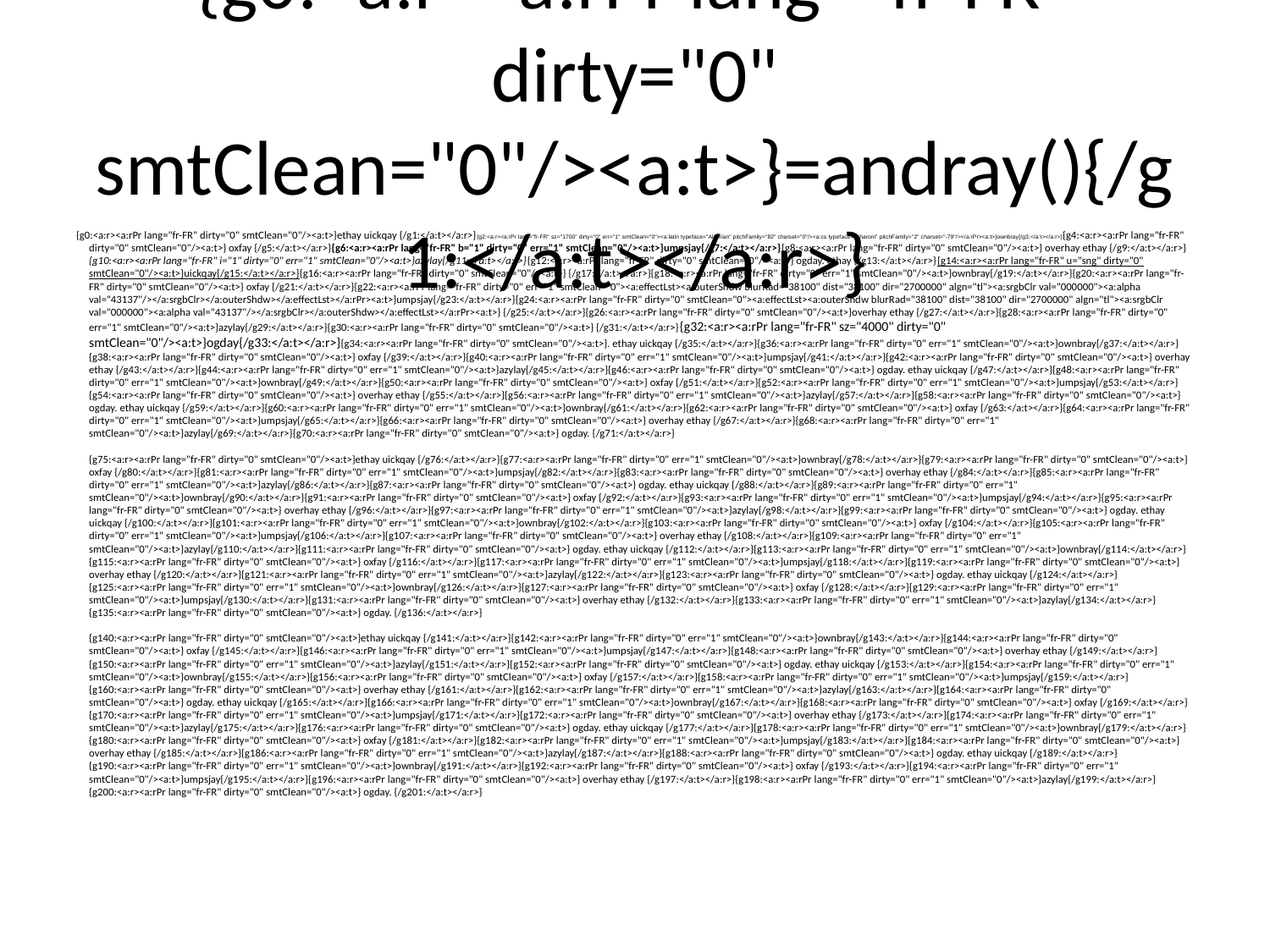

# {g0:<a:r><a:rPr lang="fr-FR" dirty="0" smtClean="0"/><a:t>}=andray(){/g1:</a:t></a:r>}
{g0:<a:r><a:rPr lang="fr-FR" dirty="0" smtClean="0"/><a:t>}ethay uickqay {/g1:</a:t></a:r>}{g2:<a:r><a:rPr lang="fr-FR" sz="1700" dirty="0" err="1" smtClean="0"><a:latin typeface="Algerian" pitchFamily="82" charset="0"/><a:cs typeface="Aharoni" pitchFamily="2" charset="-79"/></a:rPr><a:t>}ownbray{/g3:</a:t></a:r>}{g4:<a:r><a:rPr lang="fr-FR" dirty="0" smtClean="0"/><a:t>} oxfay {/g5:</a:t></a:r>}{g6:<a:r><a:rPr lang="fr-FR" b="1" dirty="0" err="1" smtClean="0"/><a:t>}umpsjay{/g7:</a:t></a:r>}{g8:<a:r><a:rPr lang="fr-FR" dirty="0" smtClean="0"/><a:t>} overhay ethay {/g9:</a:t></a:r>}{g10:<a:r><a:rPr lang="fr-FR" i="1" dirty="0" err="1" smtClean="0"/><a:t>}azylay{/g11:</a:t></a:r>}{g12:<a:r><a:rPr lang="fr-FR" dirty="0" smtClean="0"/><a:t>} ogday. ethay {/g13:</a:t></a:r>}{g14:<a:r><a:rPr lang="fr-FR" u="sng" dirty="0" smtClean="0"/><a:t>}uickqay{/g15:</a:t></a:r>}{g16:<a:r><a:rPr lang="fr-FR" dirty="0" smtClean="0"/><a:t>} {/g17:</a:t></a:r>}{g18:<a:r><a:rPr lang="fr-FR" dirty="0" err="1" smtClean="0"/><a:t>}ownbray{/g19:</a:t></a:r>}{g20:<a:r><a:rPr lang="fr-FR" dirty="0" smtClean="0"/><a:t>} oxfay {/g21:</a:t></a:r>}{g22:<a:r><a:rPr lang="fr-FR" dirty="0" err="1" smtClean="0"><a:effectLst><a:outerShdw blurRad="38100" dist="38100" dir="2700000" algn="tl"><a:srgbClr val="000000"><a:alpha val="43137"/></a:srgbClr></a:outerShdw></a:effectLst></a:rPr><a:t>}umpsjay{/g23:</a:t></a:r>}{g24:<a:r><a:rPr lang="fr-FR" dirty="0" smtClean="0"><a:effectLst><a:outerShdw blurRad="38100" dist="38100" dir="2700000" algn="tl"><a:srgbClr val="000000"><a:alpha val="43137"/></a:srgbClr></a:outerShdw></a:effectLst></a:rPr><a:t>} {/g25:</a:t></a:r>}{g26:<a:r><a:rPr lang="fr-FR" dirty="0" smtClean="0"/><a:t>}overhay ethay {/g27:</a:t></a:r>}{g28:<a:r><a:rPr lang="fr-FR" dirty="0" err="1" smtClean="0"/><a:t>}azylay{/g29:</a:t></a:r>}{g30:<a:r><a:rPr lang="fr-FR" dirty="0" smtClean="0"/><a:t>} {/g31:</a:t></a:r>}{g32:<a:r><a:rPr lang="fr-FR" sz="4000" dirty="0" smtClean="0"/><a:t>}ogday{/g33:</a:t></a:r>}{g34:<a:r><a:rPr lang="fr-FR" dirty="0" smtClean="0"/><a:t>}. ethay uickqay {/g35:</a:t></a:r>}{g36:<a:r><a:rPr lang="fr-FR" dirty="0" err="1" smtClean="0"/><a:t>}ownbray{/g37:</a:t></a:r>}{g38:<a:r><a:rPr lang="fr-FR" dirty="0" smtClean="0"/><a:t>} oxfay {/g39:</a:t></a:r>}{g40:<a:r><a:rPr lang="fr-FR" dirty="0" err="1" smtClean="0"/><a:t>}umpsjay{/g41:</a:t></a:r>}{g42:<a:r><a:rPr lang="fr-FR" dirty="0" smtClean="0"/><a:t>} overhay ethay {/g43:</a:t></a:r>}{g44:<a:r><a:rPr lang="fr-FR" dirty="0" err="1" smtClean="0"/><a:t>}azylay{/g45:</a:t></a:r>}{g46:<a:r><a:rPr lang="fr-FR" dirty="0" smtClean="0"/><a:t>} ogday. ethay uickqay {/g47:</a:t></a:r>}{g48:<a:r><a:rPr lang="fr-FR" dirty="0" err="1" smtClean="0"/><a:t>}ownbray{/g49:</a:t></a:r>}{g50:<a:r><a:rPr lang="fr-FR" dirty="0" smtClean="0"/><a:t>} oxfay {/g51:</a:t></a:r>}{g52:<a:r><a:rPr lang="fr-FR" dirty="0" err="1" smtClean="0"/><a:t>}umpsjay{/g53:</a:t></a:r>}{g54:<a:r><a:rPr lang="fr-FR" dirty="0" smtClean="0"/><a:t>} overhay ethay {/g55:</a:t></a:r>}{g56:<a:r><a:rPr lang="fr-FR" dirty="0" err="1" smtClean="0"/><a:t>}azylay{/g57:</a:t></a:r>}{g58:<a:r><a:rPr lang="fr-FR" dirty="0" smtClean="0"/><a:t>} ogday. ethay uickqay {/g59:</a:t></a:r>}{g60:<a:r><a:rPr lang="fr-FR" dirty="0" err="1" smtClean="0"/><a:t>}ownbray{/g61:</a:t></a:r>}{g62:<a:r><a:rPr lang="fr-FR" dirty="0" smtClean="0"/><a:t>} oxfay {/g63:</a:t></a:r>}{g64:<a:r><a:rPr lang="fr-FR" dirty="0" err="1" smtClean="0"/><a:t>}umpsjay{/g65:</a:t></a:r>}{g66:<a:r><a:rPr lang="fr-FR" dirty="0" smtClean="0"/><a:t>} overhay ethay {/g67:</a:t></a:r>}{g68:<a:r><a:rPr lang="fr-FR" dirty="0" err="1" smtClean="0"/><a:t>}azylay{/g69:</a:t></a:r>}{g70:<a:r><a:rPr lang="fr-FR" dirty="0" smtClean="0"/><a:t>} ogday. {/g71:</a:t></a:r>}
{g75:<a:r><a:rPr lang="fr-FR" dirty="0" smtClean="0"/><a:t>}ethay uickqay {/g76:</a:t></a:r>}{g77:<a:r><a:rPr lang="fr-FR" dirty="0" err="1" smtClean="0"/><a:t>}ownbray{/g78:</a:t></a:r>}{g79:<a:r><a:rPr lang="fr-FR" dirty="0" smtClean="0"/><a:t>} oxfay {/g80:</a:t></a:r>}{g81:<a:r><a:rPr lang="fr-FR" dirty="0" err="1" smtClean="0"/><a:t>}umpsjay{/g82:</a:t></a:r>}{g83:<a:r><a:rPr lang="fr-FR" dirty="0" smtClean="0"/><a:t>} overhay ethay {/g84:</a:t></a:r>}{g85:<a:r><a:rPr lang="fr-FR" dirty="0" err="1" smtClean="0"/><a:t>}azylay{/g86:</a:t></a:r>}{g87:<a:r><a:rPr lang="fr-FR" dirty="0" smtClean="0"/><a:t>} ogday. ethay uickqay {/g88:</a:t></a:r>}{g89:<a:r><a:rPr lang="fr-FR" dirty="0" err="1" smtClean="0"/><a:t>}ownbray{/g90:</a:t></a:r>}{g91:<a:r><a:rPr lang="fr-FR" dirty="0" smtClean="0"/><a:t>} oxfay {/g92:</a:t></a:r>}{g93:<a:r><a:rPr lang="fr-FR" dirty="0" err="1" smtClean="0"/><a:t>}umpsjay{/g94:</a:t></a:r>}{g95:<a:r><a:rPr lang="fr-FR" dirty="0" smtClean="0"/><a:t>} overhay ethay {/g96:</a:t></a:r>}{g97:<a:r><a:rPr lang="fr-FR" dirty="0" err="1" smtClean="0"/><a:t>}azylay{/g98:</a:t></a:r>}{g99:<a:r><a:rPr lang="fr-FR" dirty="0" smtClean="0"/><a:t>} ogday. ethay uickqay {/g100:</a:t></a:r>}{g101:<a:r><a:rPr lang="fr-FR" dirty="0" err="1" smtClean="0"/><a:t>}ownbray{/g102:</a:t></a:r>}{g103:<a:r><a:rPr lang="fr-FR" dirty="0" smtClean="0"/><a:t>} oxfay {/g104:</a:t></a:r>}{g105:<a:r><a:rPr lang="fr-FR" dirty="0" err="1" smtClean="0"/><a:t>}umpsjay{/g106:</a:t></a:r>}{g107:<a:r><a:rPr lang="fr-FR" dirty="0" smtClean="0"/><a:t>} overhay ethay {/g108:</a:t></a:r>}{g109:<a:r><a:rPr lang="fr-FR" dirty="0" err="1" smtClean="0"/><a:t>}azylay{/g110:</a:t></a:r>}{g111:<a:r><a:rPr lang="fr-FR" dirty="0" smtClean="0"/><a:t>} ogday. ethay uickqay {/g112:</a:t></a:r>}{g113:<a:r><a:rPr lang="fr-FR" dirty="0" err="1" smtClean="0"/><a:t>}ownbray{/g114:</a:t></a:r>}{g115:<a:r><a:rPr lang="fr-FR" dirty="0" smtClean="0"/><a:t>} oxfay {/g116:</a:t></a:r>}{g117:<a:r><a:rPr lang="fr-FR" dirty="0" err="1" smtClean="0"/><a:t>}umpsjay{/g118:</a:t></a:r>}{g119:<a:r><a:rPr lang="fr-FR" dirty="0" smtClean="0"/><a:t>} overhay ethay {/g120:</a:t></a:r>}{g121:<a:r><a:rPr lang="fr-FR" dirty="0" err="1" smtClean="0"/><a:t>}azylay{/g122:</a:t></a:r>}{g123:<a:r><a:rPr lang="fr-FR" dirty="0" smtClean="0"/><a:t>} ogday. ethay uickqay {/g124:</a:t></a:r>}{g125:<a:r><a:rPr lang="fr-FR" dirty="0" err="1" smtClean="0"/><a:t>}ownbray{/g126:</a:t></a:r>}{g127:<a:r><a:rPr lang="fr-FR" dirty="0" smtClean="0"/><a:t>} oxfay {/g128:</a:t></a:r>}{g129:<a:r><a:rPr lang="fr-FR" dirty="0" err="1" smtClean="0"/><a:t>}umpsjay{/g130:</a:t></a:r>}{g131:<a:r><a:rPr lang="fr-FR" dirty="0" smtClean="0"/><a:t>} overhay ethay {/g132:</a:t></a:r>}{g133:<a:r><a:rPr lang="fr-FR" dirty="0" err="1" smtClean="0"/><a:t>}azylay{/g134:</a:t></a:r>}{g135:<a:r><a:rPr lang="fr-FR" dirty="0" smtClean="0"/><a:t>} ogday. {/g136:</a:t></a:r>}
{g140:<a:r><a:rPr lang="fr-FR" dirty="0" smtClean="0"/><a:t>}ethay uickqay {/g141:</a:t></a:r>}{g142:<a:r><a:rPr lang="fr-FR" dirty="0" err="1" smtClean="0"/><a:t>}ownbray{/g143:</a:t></a:r>}{g144:<a:r><a:rPr lang="fr-FR" dirty="0" smtClean="0"/><a:t>} oxfay {/g145:</a:t></a:r>}{g146:<a:r><a:rPr lang="fr-FR" dirty="0" err="1" smtClean="0"/><a:t>}umpsjay{/g147:</a:t></a:r>}{g148:<a:r><a:rPr lang="fr-FR" dirty="0" smtClean="0"/><a:t>} overhay ethay {/g149:</a:t></a:r>}{g150:<a:r><a:rPr lang="fr-FR" dirty="0" err="1" smtClean="0"/><a:t>}azylay{/g151:</a:t></a:r>}{g152:<a:r><a:rPr lang="fr-FR" dirty="0" smtClean="0"/><a:t>} ogday. ethay uickqay {/g153:</a:t></a:r>}{g154:<a:r><a:rPr lang="fr-FR" dirty="0" err="1" smtClean="0"/><a:t>}ownbray{/g155:</a:t></a:r>}{g156:<a:r><a:rPr lang="fr-FR" dirty="0" smtClean="0"/><a:t>} oxfay {/g157:</a:t></a:r>}{g158:<a:r><a:rPr lang="fr-FR" dirty="0" err="1" smtClean="0"/><a:t>}umpsjay{/g159:</a:t></a:r>}{g160:<a:r><a:rPr lang="fr-FR" dirty="0" smtClean="0"/><a:t>} overhay ethay {/g161:</a:t></a:r>}{g162:<a:r><a:rPr lang="fr-FR" dirty="0" err="1" smtClean="0"/><a:t>}azylay{/g163:</a:t></a:r>}{g164:<a:r><a:rPr lang="fr-FR" dirty="0" smtClean="0"/><a:t>} ogday. ethay uickqay {/g165:</a:t></a:r>}{g166:<a:r><a:rPr lang="fr-FR" dirty="0" err="1" smtClean="0"/><a:t>}ownbray{/g167:</a:t></a:r>}{g168:<a:r><a:rPr lang="fr-FR" dirty="0" smtClean="0"/><a:t>} oxfay {/g169:</a:t></a:r>}{g170:<a:r><a:rPr lang="fr-FR" dirty="0" err="1" smtClean="0"/><a:t>}umpsjay{/g171:</a:t></a:r>}{g172:<a:r><a:rPr lang="fr-FR" dirty="0" smtClean="0"/><a:t>} overhay ethay {/g173:</a:t></a:r>}{g174:<a:r><a:rPr lang="fr-FR" dirty="0" err="1" smtClean="0"/><a:t>}azylay{/g175:</a:t></a:r>}{g176:<a:r><a:rPr lang="fr-FR" dirty="0" smtClean="0"/><a:t>} ogday. ethay uickqay {/g177:</a:t></a:r>}{g178:<a:r><a:rPr lang="fr-FR" dirty="0" err="1" smtClean="0"/><a:t>}ownbray{/g179:</a:t></a:r>}{g180:<a:r><a:rPr lang="fr-FR" dirty="0" smtClean="0"/><a:t>} oxfay {/g181:</a:t></a:r>}{g182:<a:r><a:rPr lang="fr-FR" dirty="0" err="1" smtClean="0"/><a:t>}umpsjay{/g183:</a:t></a:r>}{g184:<a:r><a:rPr lang="fr-FR" dirty="0" smtClean="0"/><a:t>} overhay ethay {/g185:</a:t></a:r>}{g186:<a:r><a:rPr lang="fr-FR" dirty="0" err="1" smtClean="0"/><a:t>}azylay{/g187:</a:t></a:r>}{g188:<a:r><a:rPr lang="fr-FR" dirty="0" smtClean="0"/><a:t>} ogday. ethay uickqay {/g189:</a:t></a:r>}{g190:<a:r><a:rPr lang="fr-FR" dirty="0" err="1" smtClean="0"/><a:t>}ownbray{/g191:</a:t></a:r>}{g192:<a:r><a:rPr lang="fr-FR" dirty="0" smtClean="0"/><a:t>} oxfay {/g193:</a:t></a:r>}{g194:<a:r><a:rPr lang="fr-FR" dirty="0" err="1" smtClean="0"/><a:t>}umpsjay{/g195:</a:t></a:r>}{g196:<a:r><a:rPr lang="fr-FR" dirty="0" smtClean="0"/><a:t>} overhay ethay {/g197:</a:t></a:r>}{g198:<a:r><a:rPr lang="fr-FR" dirty="0" err="1" smtClean="0"/><a:t>}azylay{/g199:</a:t></a:r>}{g200:<a:r><a:rPr lang="fr-FR" dirty="0" smtClean="0"/><a:t>} ogday. {/g201:</a:t></a:r>}